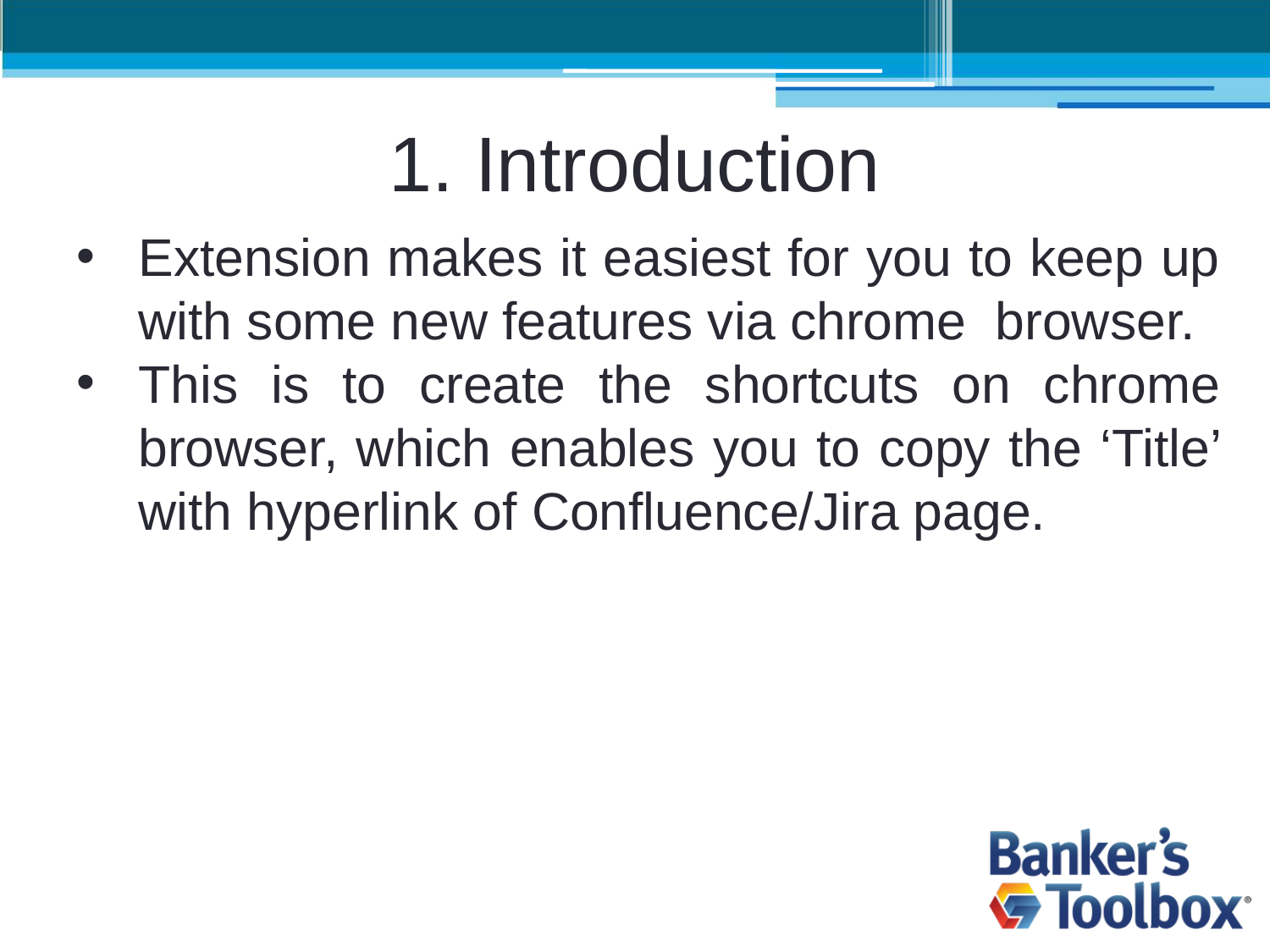

1. Introduction
Extension makes it easiest for you to keep up with some new features via chrome  browser.
This is to create the shortcuts on chrome browser, which enables you to copy the ‘Title’ with hyperlink of Confluence/Jira page.